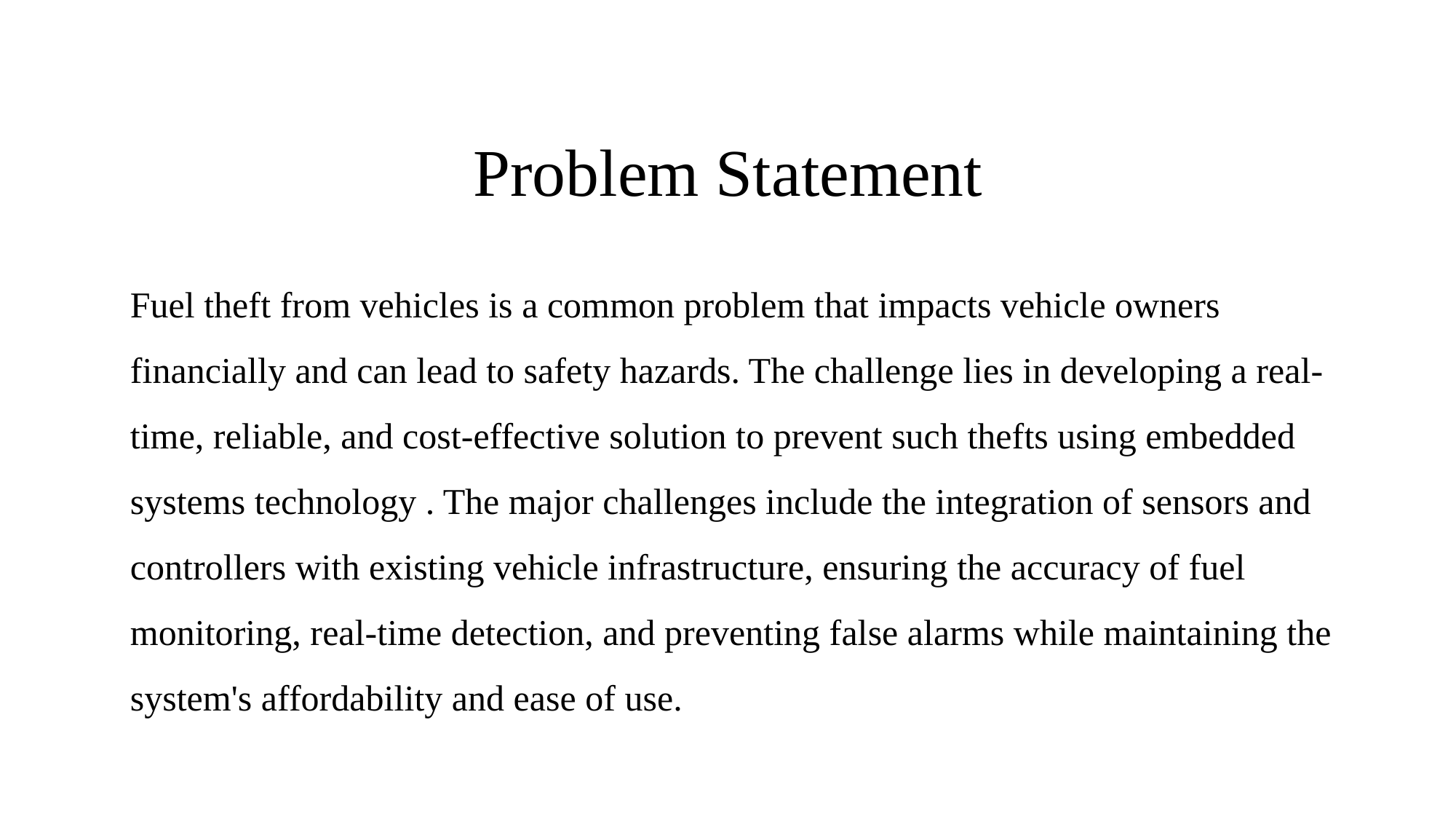

# Problem Statement
Fuel theft from vehicles is a common problem that impacts vehicle owners financially and can lead to safety hazards. The challenge lies in developing a real-time, reliable, and cost-effective solution to prevent such thefts using embedded systems technology . The major challenges include the integration of sensors and controllers with existing vehicle infrastructure, ensuring the accuracy of fuel monitoring, real-time detection, and preventing false alarms while maintaining the system's affordability and ease of use.